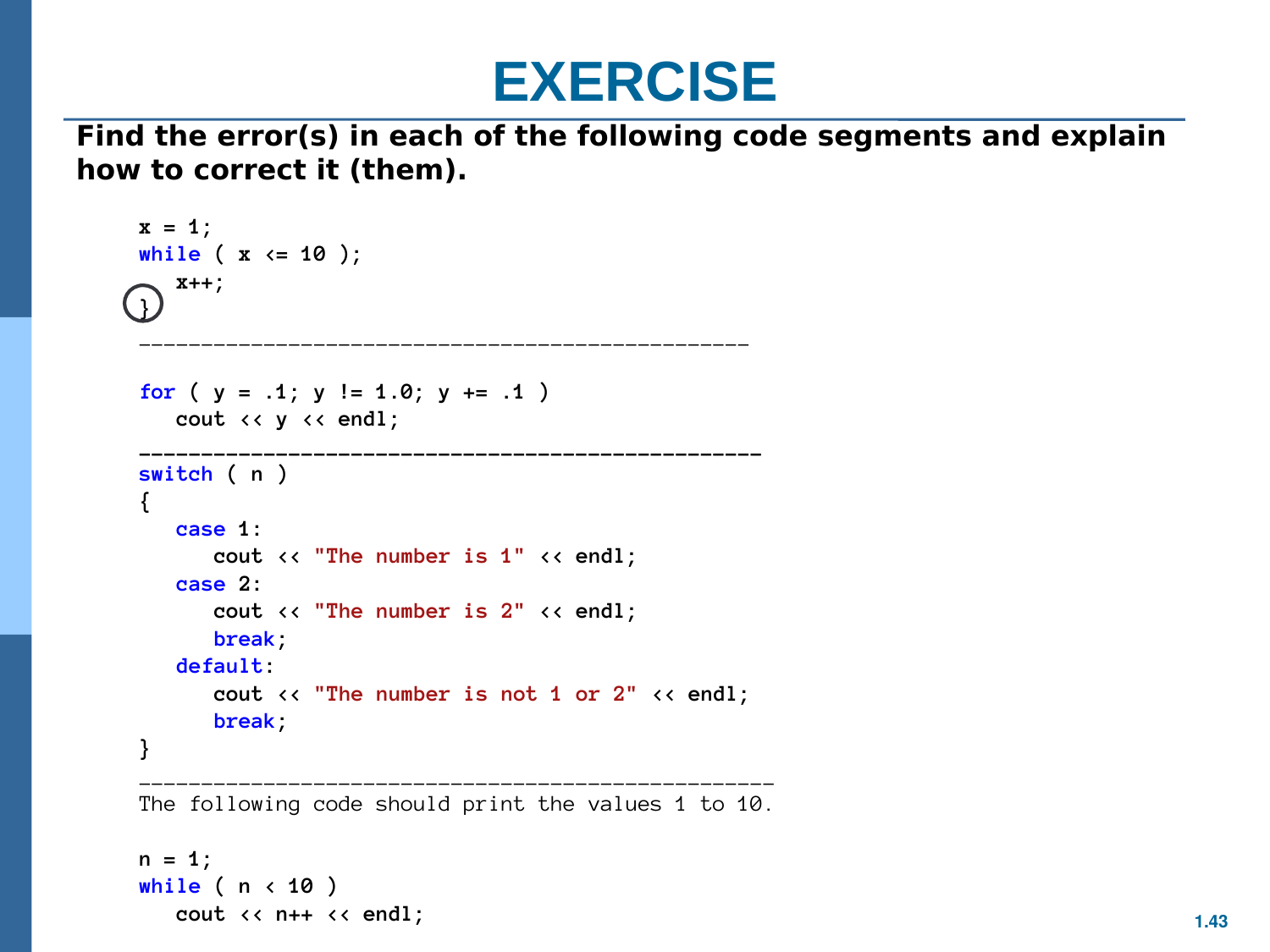

# EXERCISE
Find the error(s) in each of the following code segments and explain how to correct it (them).

x = 1;
while ( x <= 10 );
   x++;
}
_________________________________________________

for ( y = .1; y != 1.0; y += .1 )
   cout << y << endl;
__________________________________________________
switch ( n )
{
   case 1:
      cout << "The number is 1" << endl;
   case 2:
      cout << "The number is 2" << endl;
      break;
   default:
      cout << "The number is not 1 or 2" << endl;
      break;
}
___________________________________________________
The following code should print the values 1 to 10.

n = 1;
while ( n < 10 )
   cout << n++ << endl;